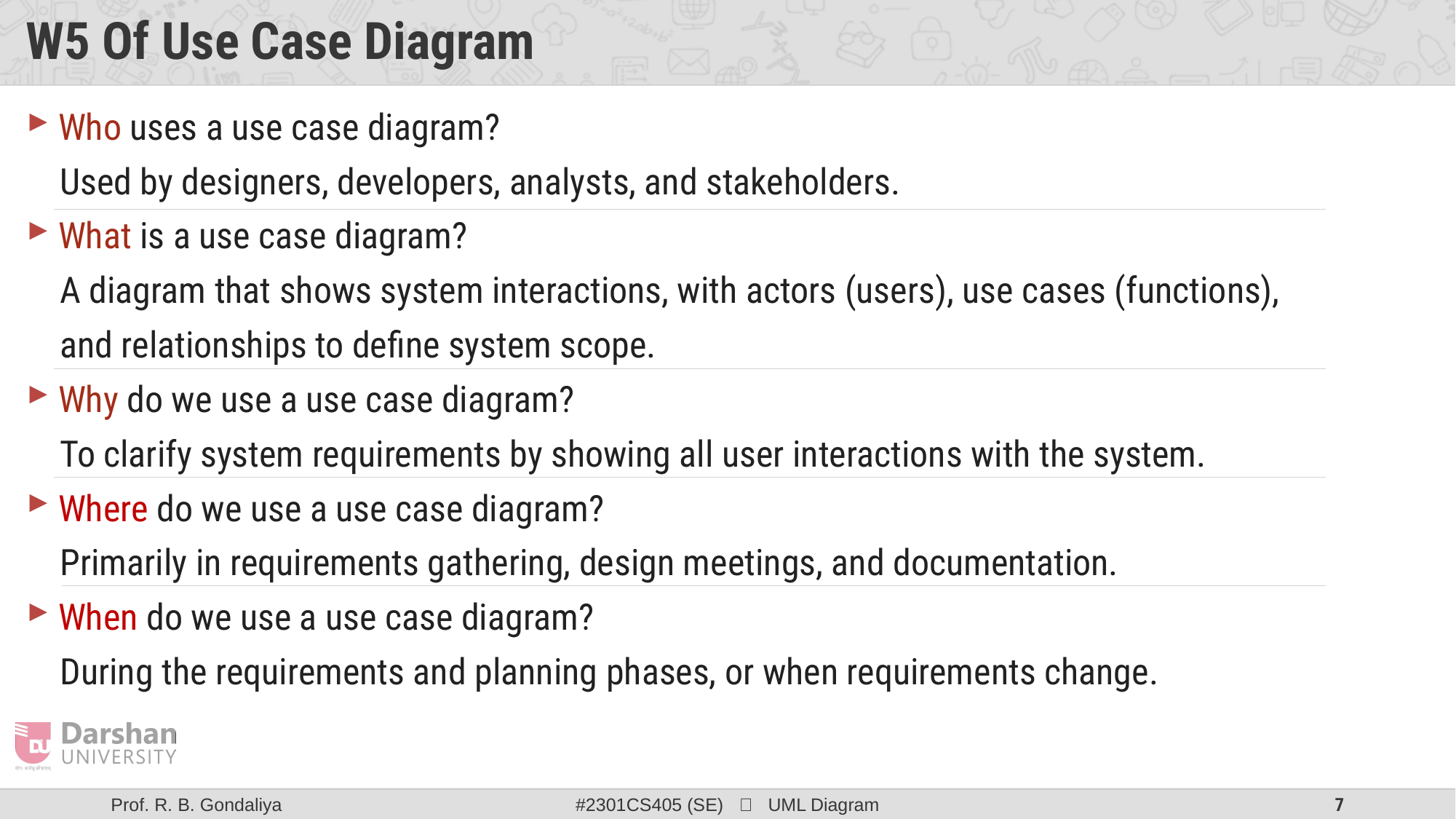

# W5 Of Use Case Diagram
Who uses a use case diagram?
    Used by designers, developers, analysts, and stakeholders.
What is a use case diagram?
    A diagram that shows system interactions, with actors (users), use cases (functions),
    and relationships to define system scope.
Why do we use a use case diagram?
    To clarify system requirements by showing all user interactions with the system.
Where do we use a use case diagram?
    Primarily in requirements gathering, design meetings, and documentation.
When do we use a use case diagram?
    During the requirements and planning phases, or when requirements change.